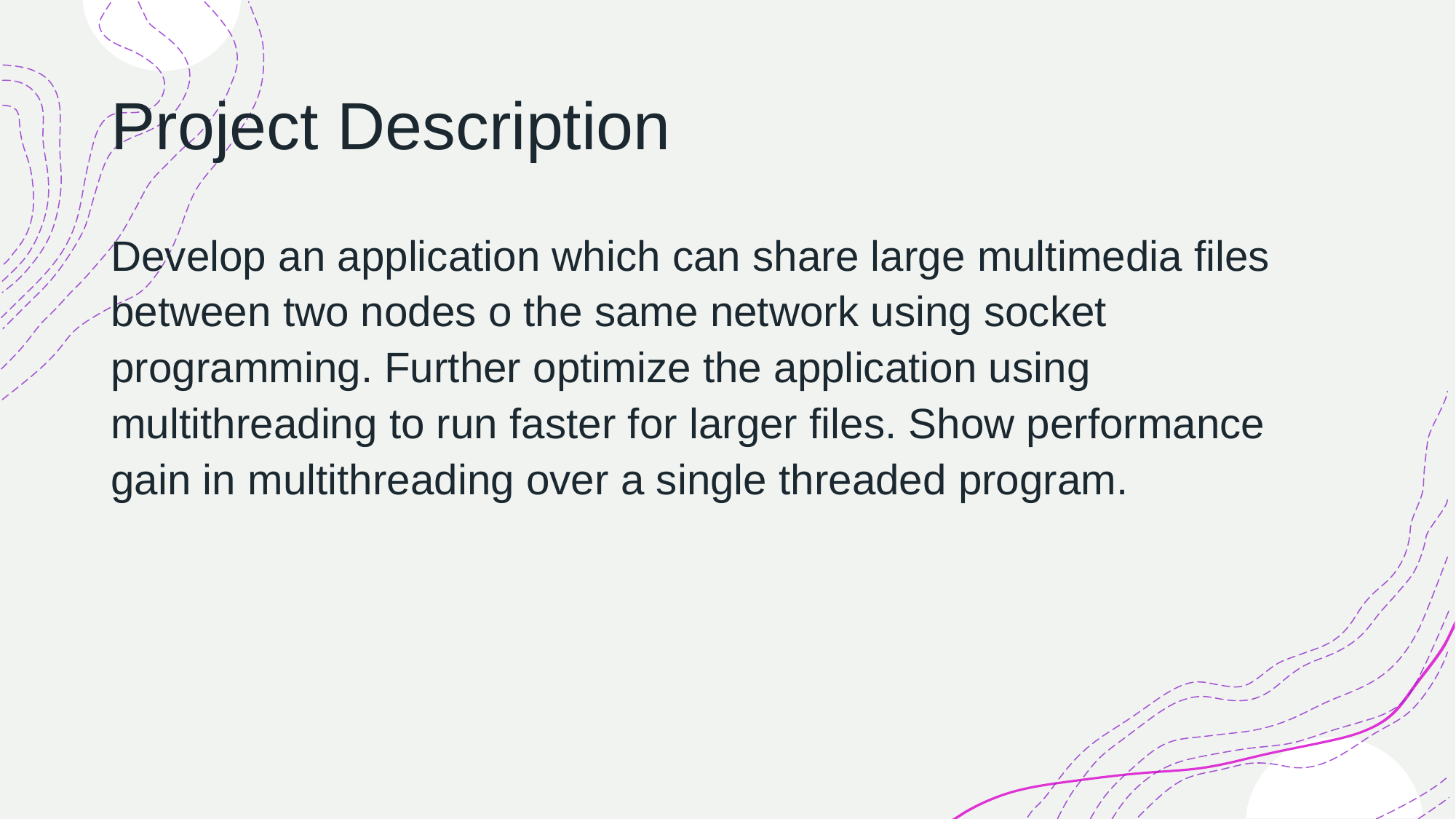

# Project Description
Develop an application which can share large multimedia files between two nodes o the same network using socket programming. Further optimize the application using multithreading to run faster for larger files. Show performance gain in multithreading over a single threaded program.